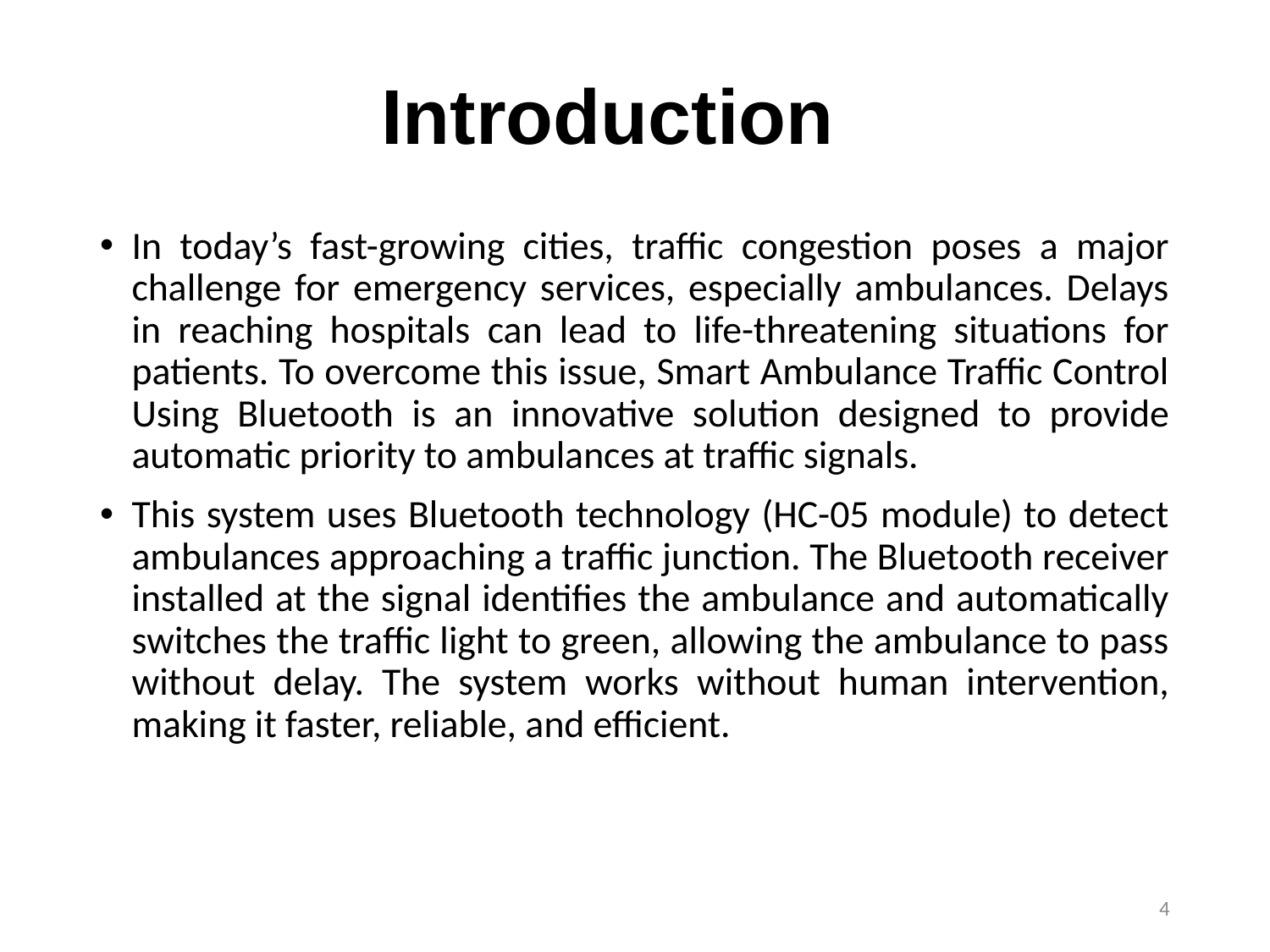

# Introduction
In today’s fast-growing cities, traffic congestion poses a major challenge for emergency services, especially ambulances. Delays in reaching hospitals can lead to life-threatening situations for patients. To overcome this issue, Smart Ambulance Traffic Control Using Bluetooth is an innovative solution designed to provide automatic priority to ambulances at traffic signals.
This system uses Bluetooth technology (HC-05 module) to detect ambulances approaching a traffic junction. The Bluetooth receiver installed at the signal identifies the ambulance and automatically switches the traffic light to green, allowing the ambulance to pass without delay. The system works without human intervention, making it faster, reliable, and efficient.

4